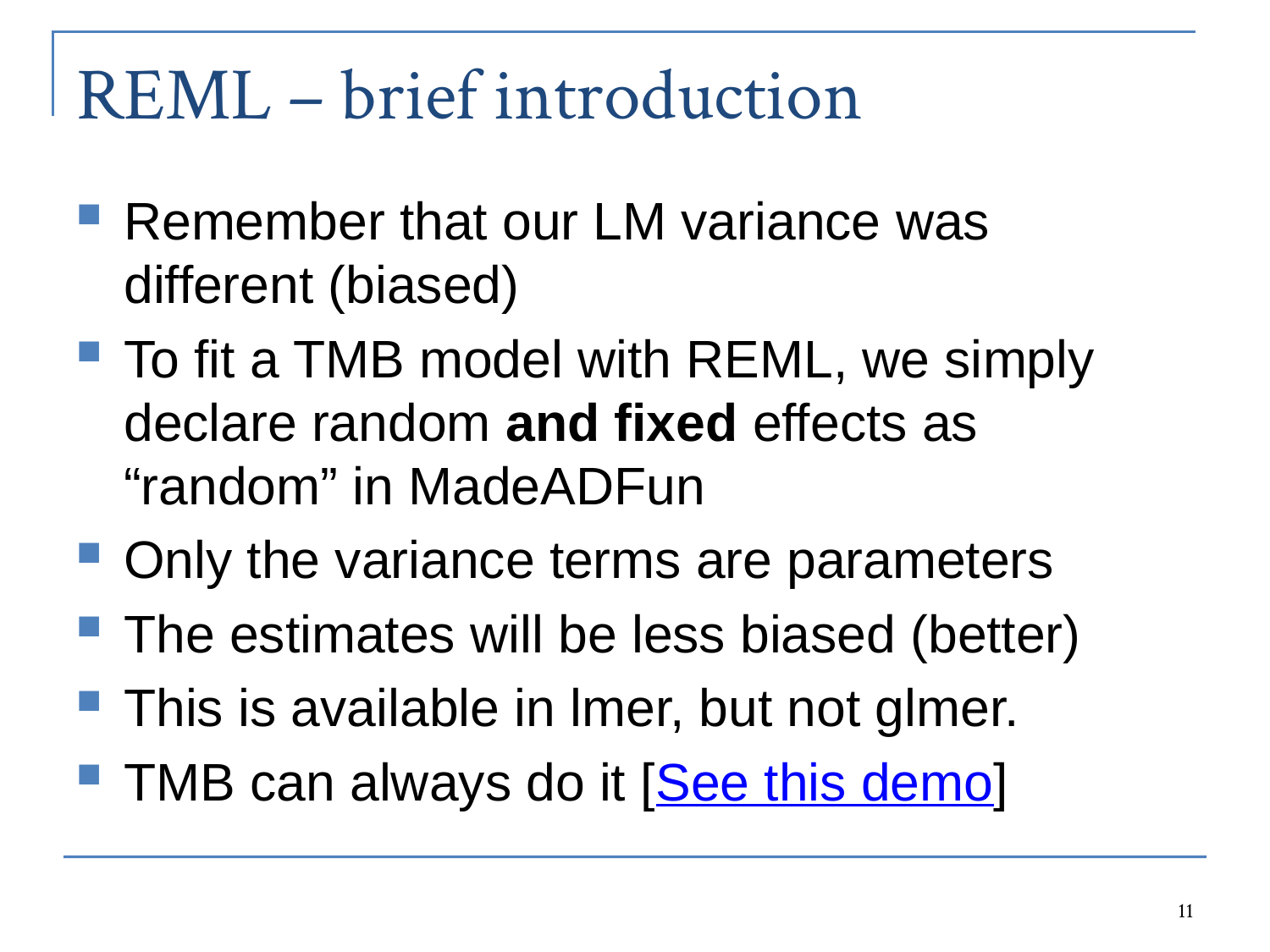

# REML – brief introduction
Remember that our LM variance was different (biased)
To fit a TMB model with REML, we simply declare random and fixed effects as “random” in MadeADFun
Only the variance terms are parameters
The estimates will be less biased (better)
This is available in lmer, but not glmer.
TMB can always do it [See this demo]

11